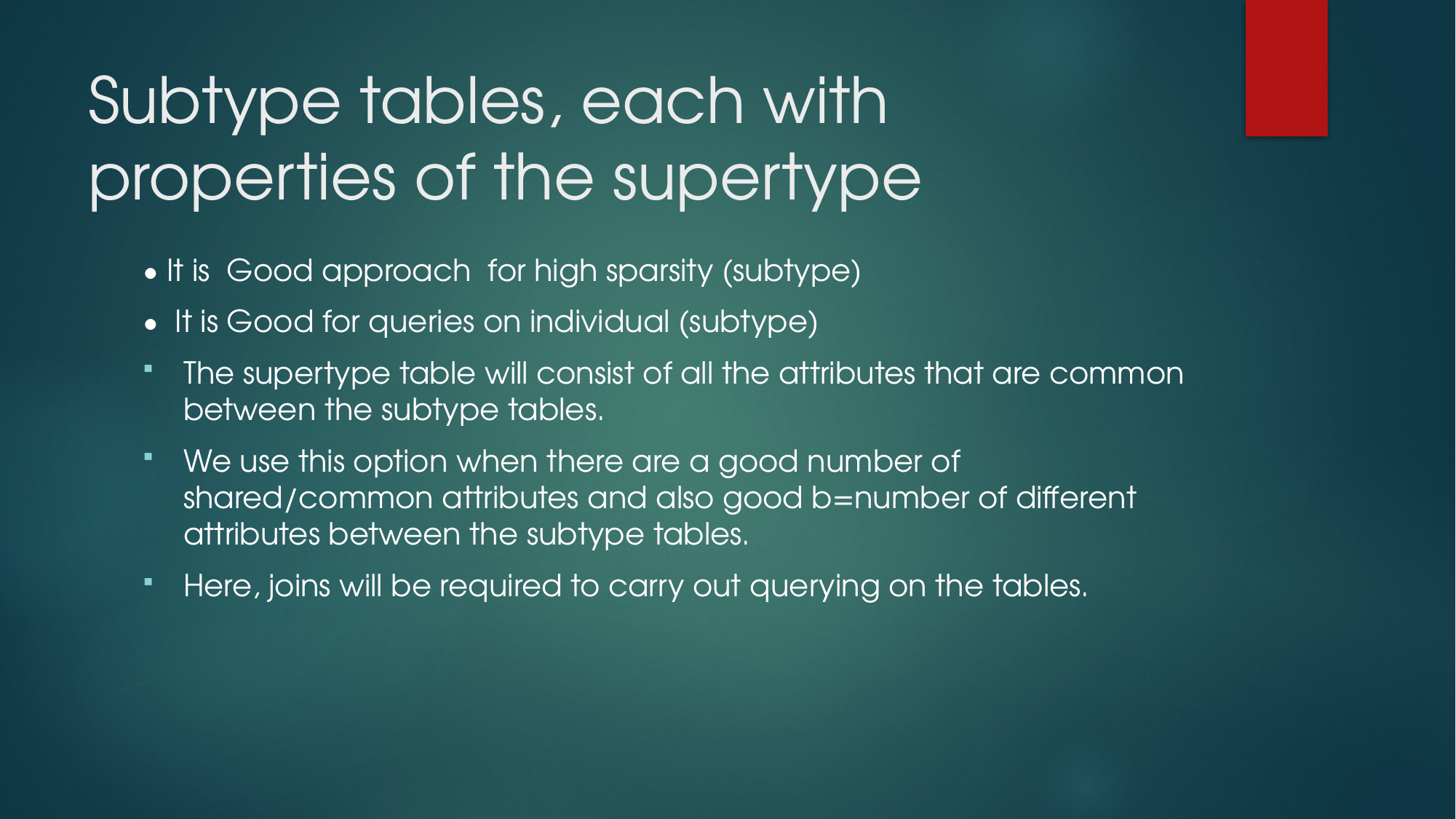

# Subtype tables, each with properties of the supertype
• It is  Good approach  for high sparsity (subtype)
•  It is Good for queries on individual (subtype)
The supertype table will consist of all the attributes that are common between the subtype tables.
We use this option when there are a good number of shared/common attributes and also good b=number of different attributes between the subtype tables.
Here, joins will be required to carry out querying on the tables.